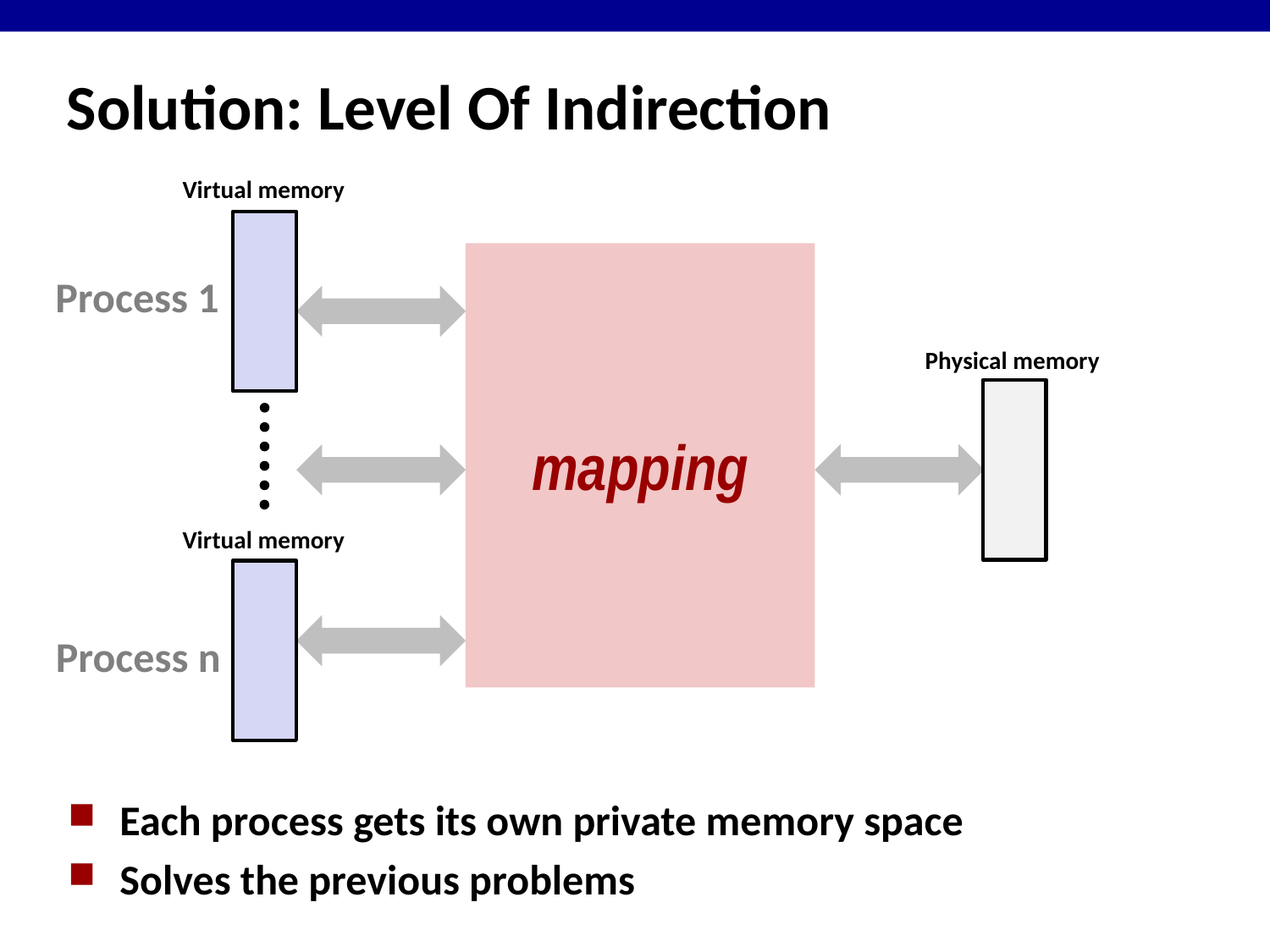

# Solution: Level Of Indirection
Virtual memory

mapping
Process 1

Physical memory

Virtual memory

Process n
Each process gets its own private memory space
Solves the previous problems